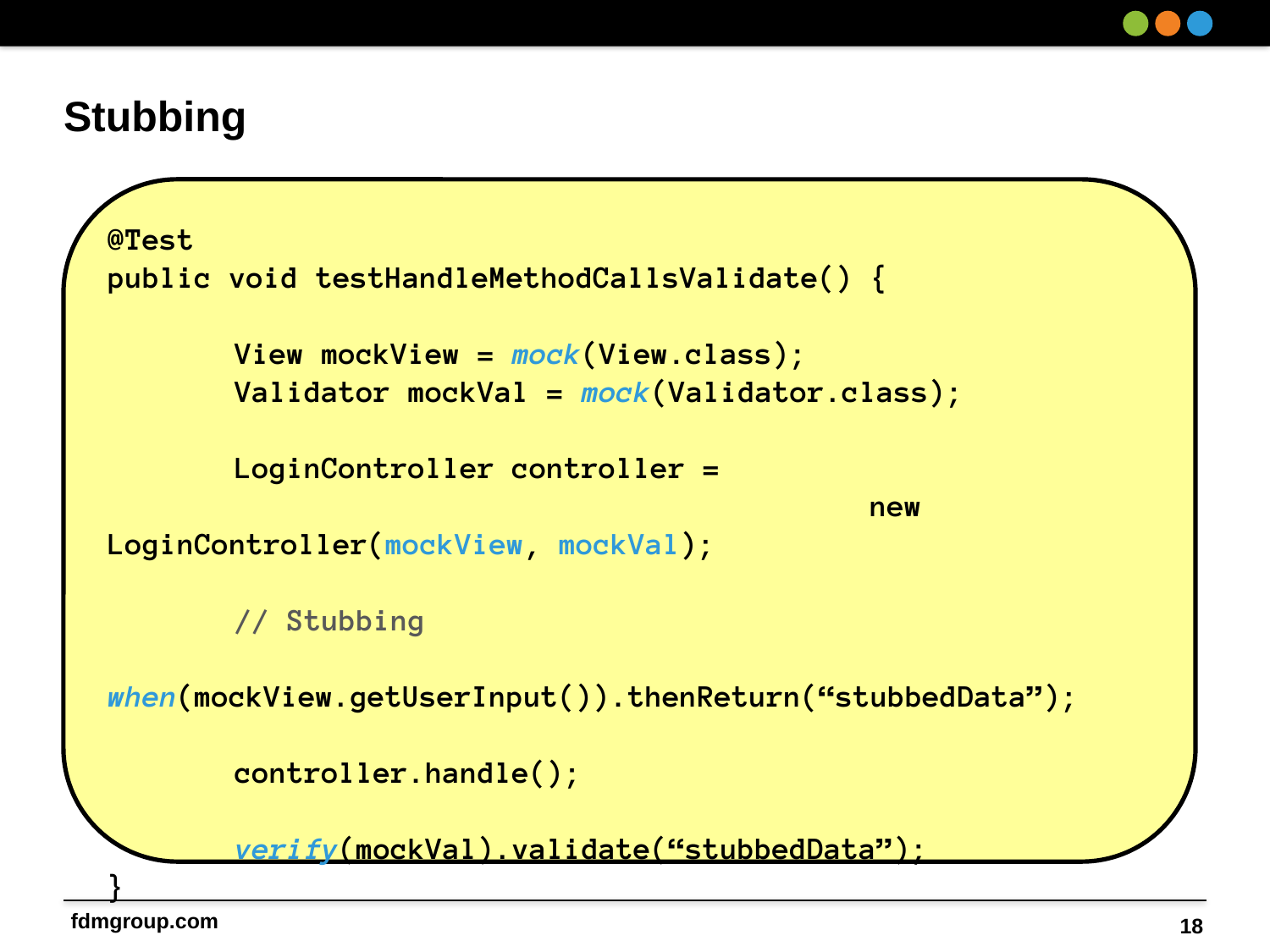

# Stubbing
@Test
public void testHandleMethodCallsValidate() {
	View mockView = mock(View.class);
	Validator mockVal = mock(Validator.class);
	LoginController controller =
						new LoginController(mockView, mockVal);

	// Stubbing
	when(mockView.getUserInput()).thenReturn(“stubbedData”);
	controller.handle();
	verify(mockVal).validate(“stubbedData”);
}
18